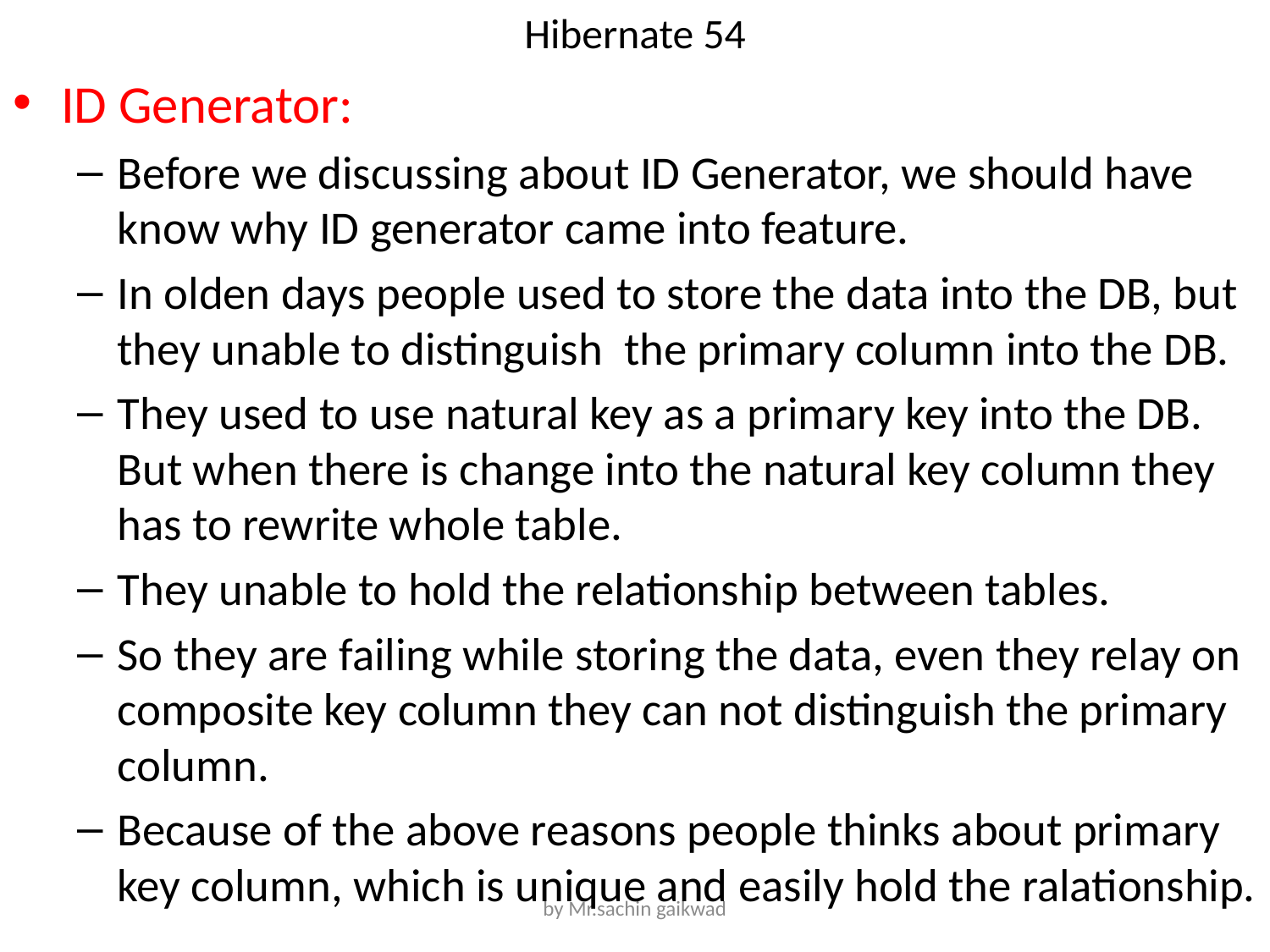

# Hibernate 54
ID Generator:
Before we discussing about ID Generator, we should have know why ID generator came into feature.
In olden days people used to store the data into the DB, but they unable to distinguish  the primary column into the DB.
They used to use natural key as a primary key into the DB. But when there is change into the natural key column they has to rewrite whole table.
They unable to hold the relationship between tables.
So they are failing while storing the data, even they relay on composite key column they can not distinguish the primary column.
Because of the above reasons people thinks about primary key column, which is unique and easily hold the ralationship.
by Mr.sachin gaikwad